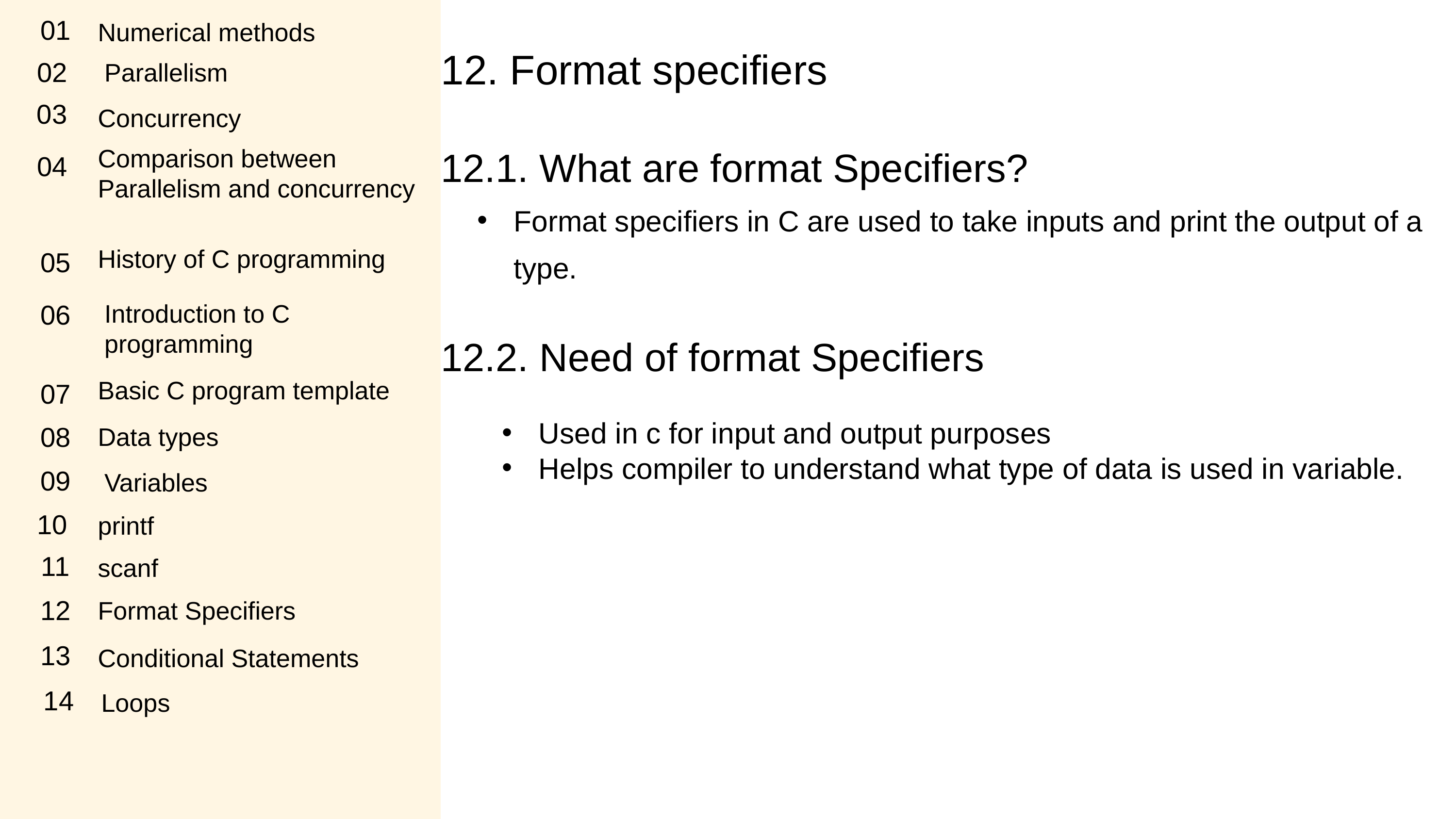

01
Numerical methods
12. Format specifiers

12.1. What are format Specifiers?
Format specifiers in C are used to take inputs and print the output of a type.

12.2. Need of format Specifiers

Used in c for input and output purposes
Helps compiler to understand what type of data is used in variable.
02
Parallelism
03
Concurrency
Comparison between Parallelism and concurrency
04
History of C programming
05
06
Introduction to C programming
Basic C program template
07
08
Data types
09
Variables
10
printf
11
scanf
12
Format Specifiers
13
Conditional Statements
14
Loops